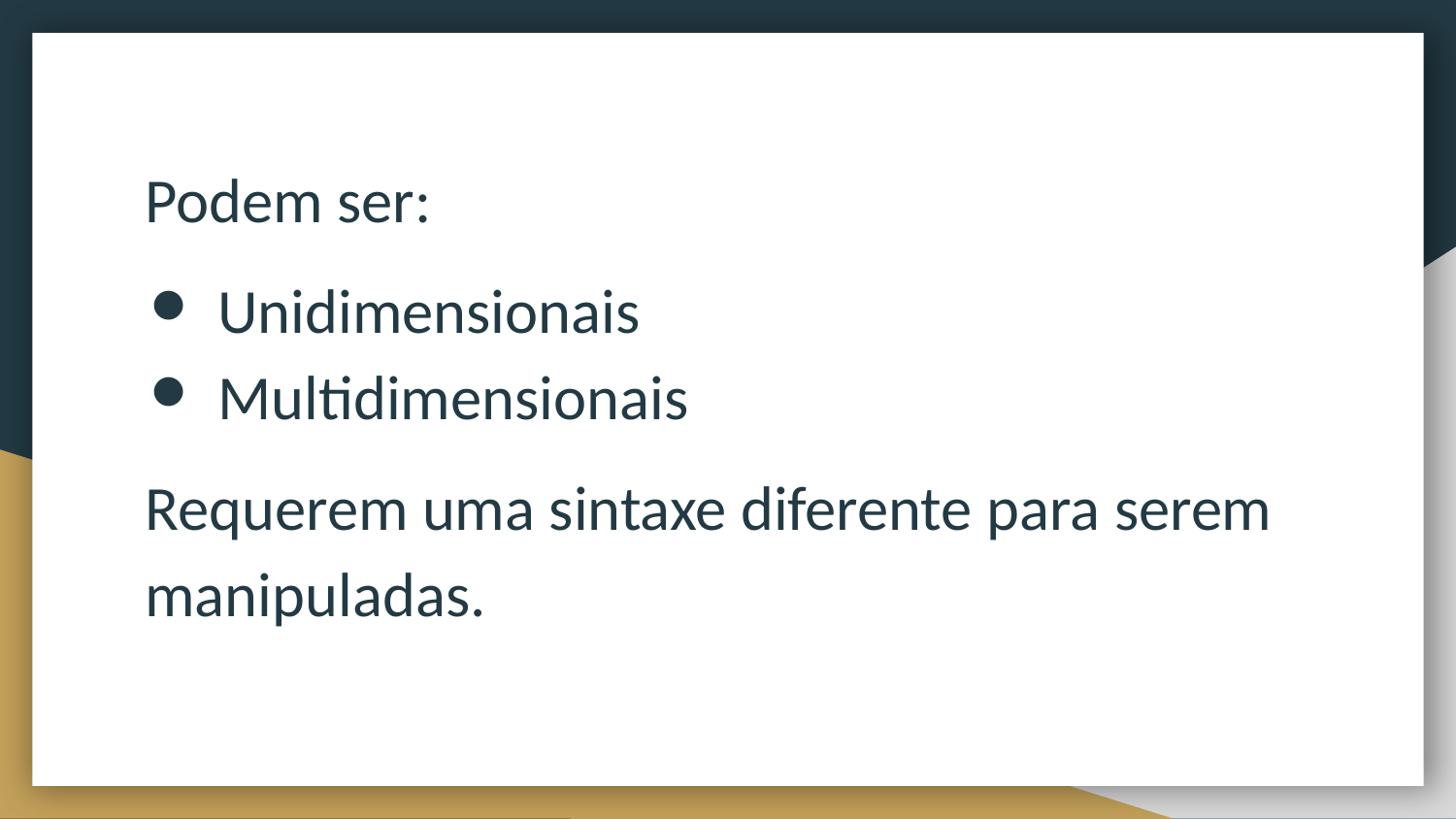

Podem ser:
Unidimensionais
Multidimensionais
Requerem uma sintaxe diferente para serem manipuladas.